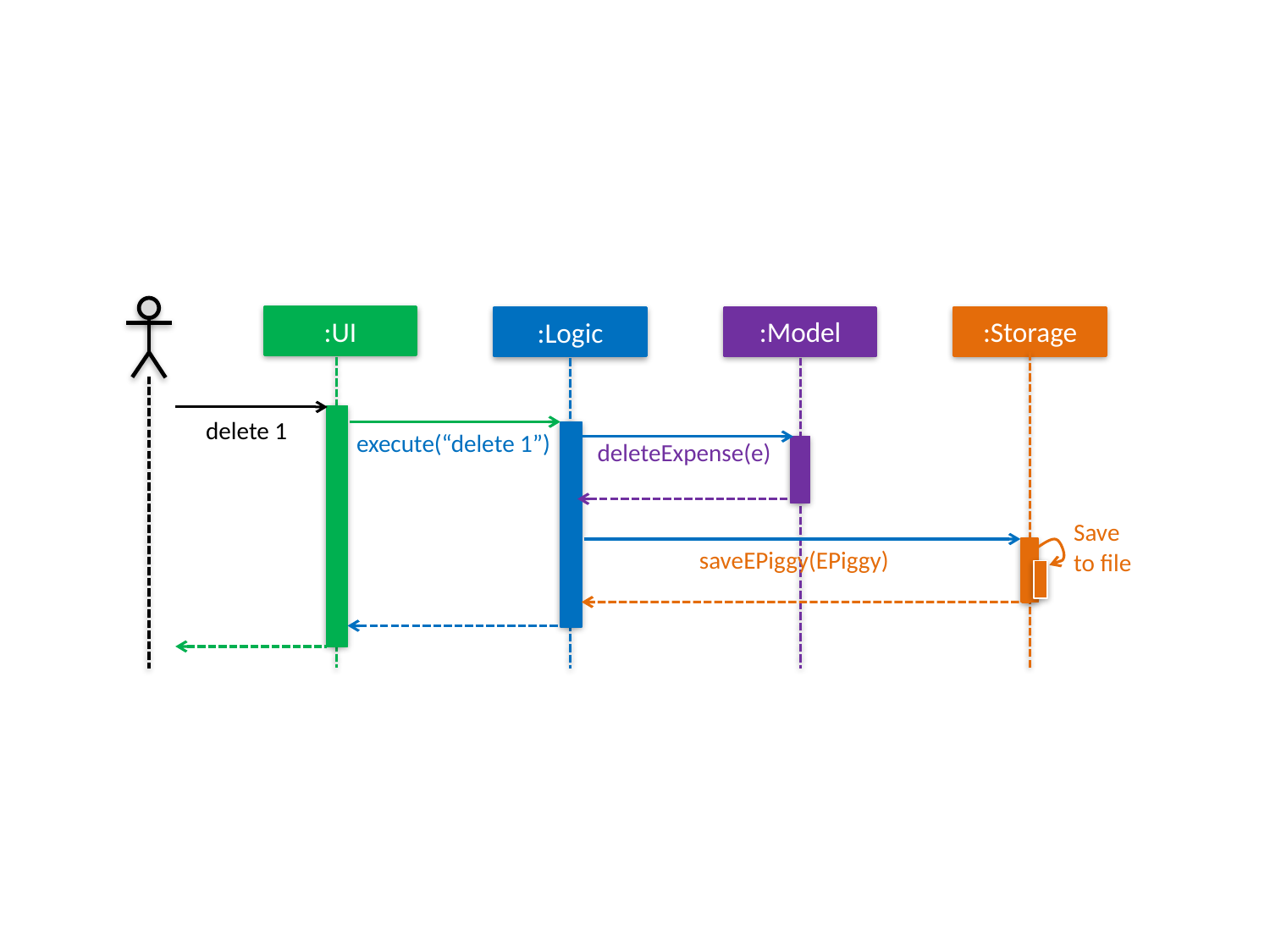

:UI
:Model
:Storage
:Logic

delete 1

execute(“delete 1”)

deleteExpense(e)
Save
to file

saveEPiggy(EPiggy)